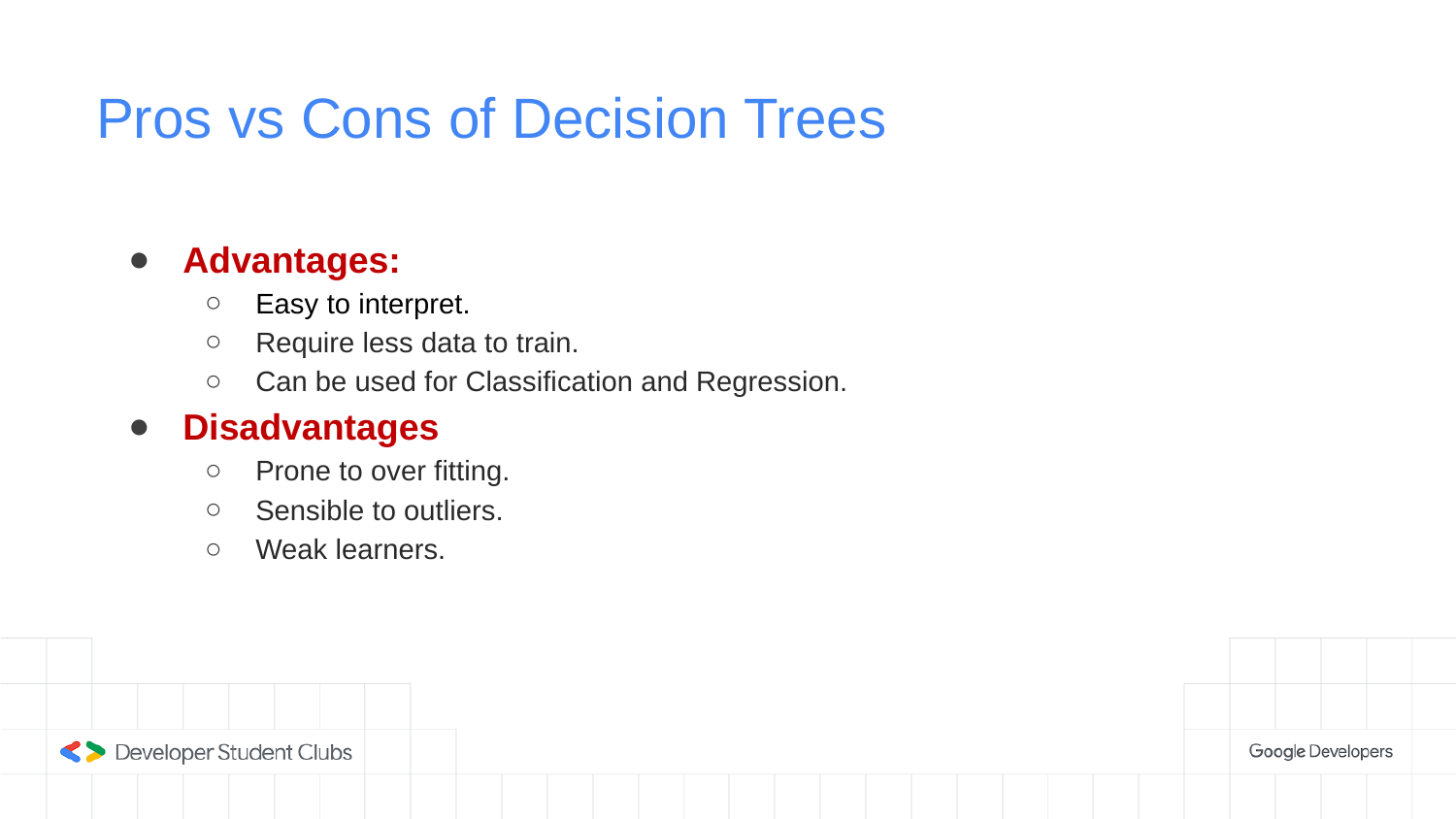

# Pros vs Cons of Decision Trees
Advantages:
Easy to interpret.
Require less data to train.
Can be used for Classification and Regression.
Disadvantages
Prone to over fitting.
Sensible to outliers.
Weak learners.